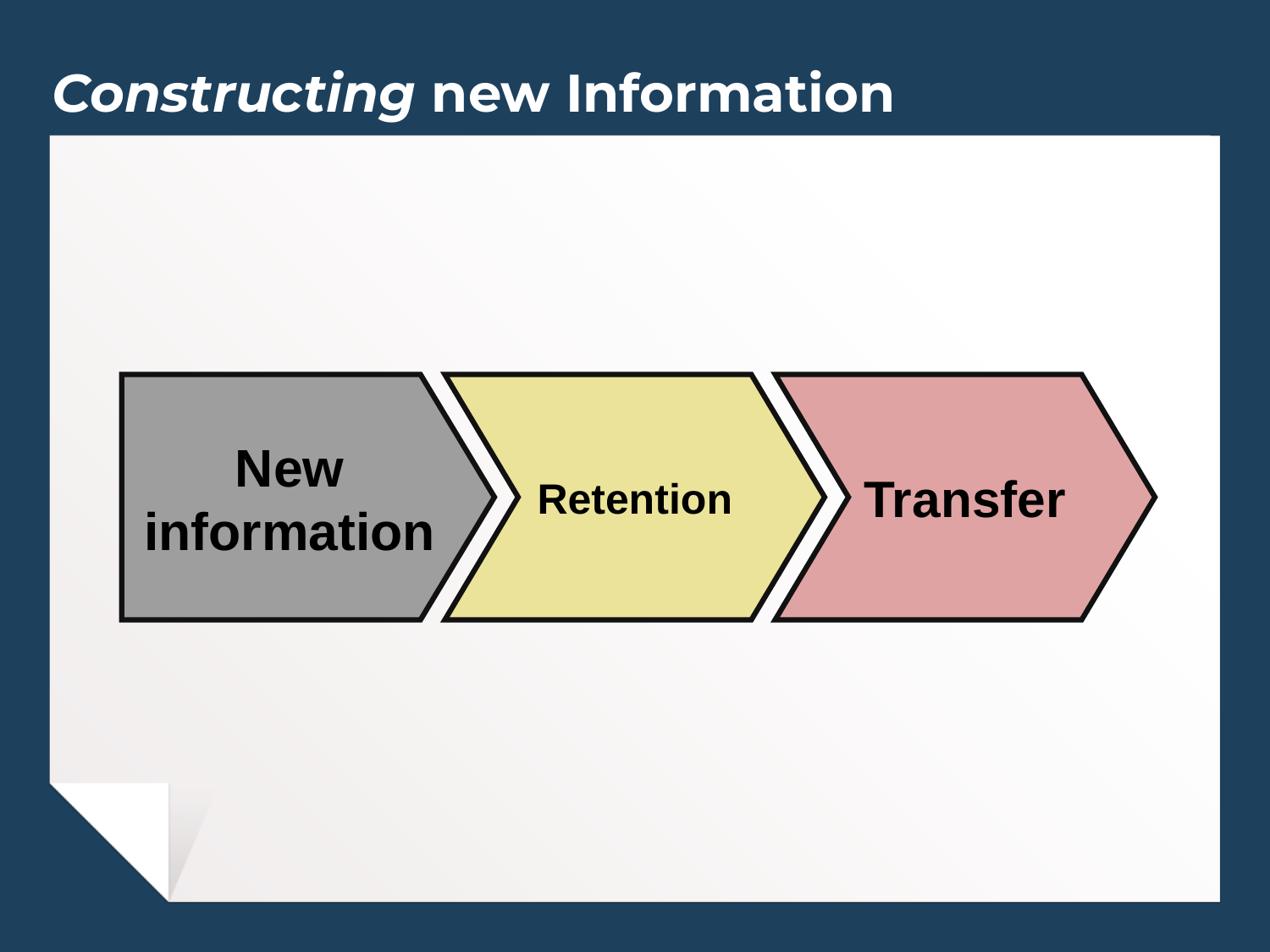

# Constructing new Information
New information
Retention
Transfer